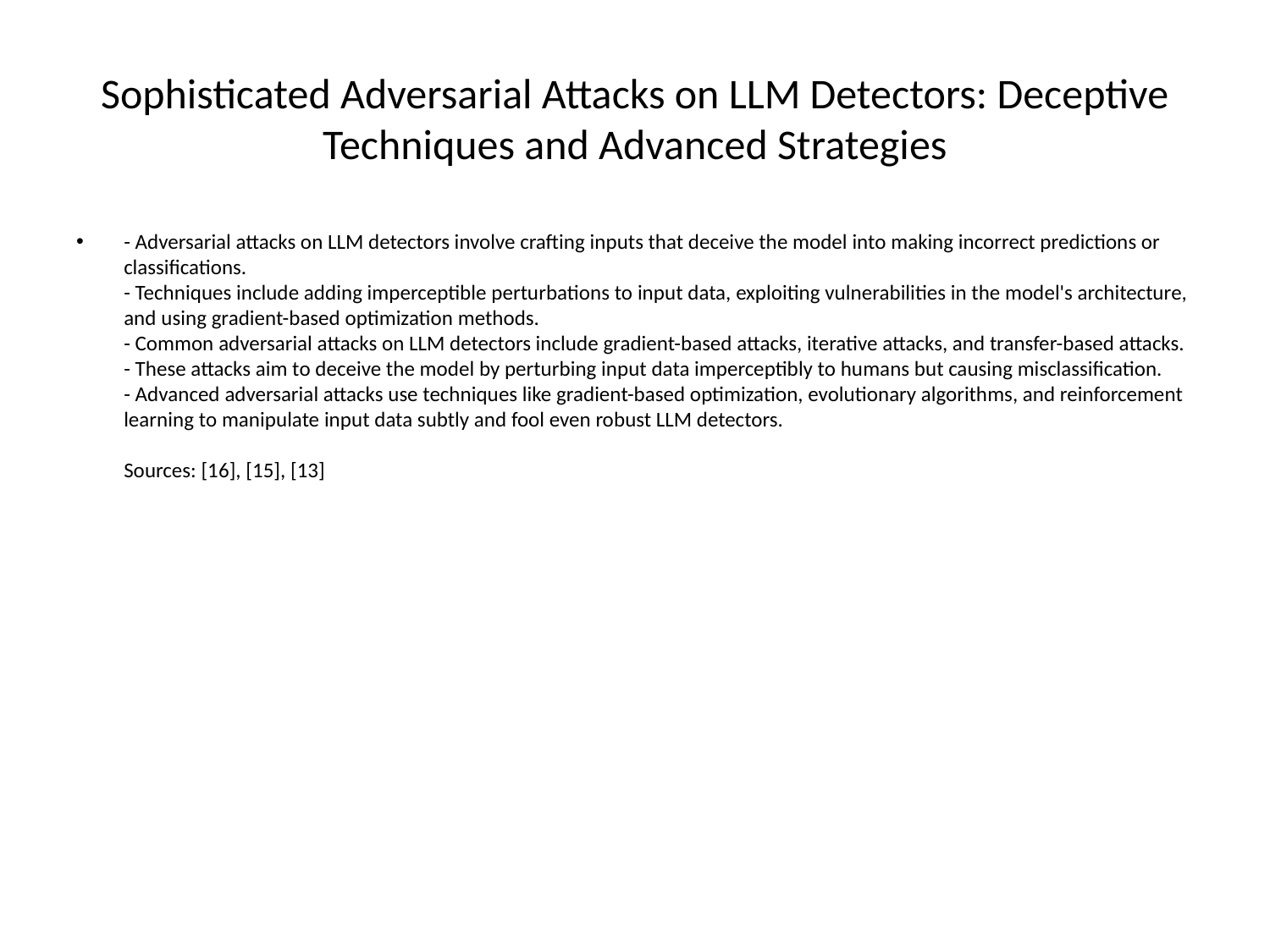

# Sophisticated Adversarial Attacks on LLM Detectors: Deceptive Techniques and Advanced Strategies
- Adversarial attacks on LLM detectors involve crafting inputs that deceive the model into making incorrect predictions or classifications.
- Techniques include adding imperceptible perturbations to input data, exploiting vulnerabilities in the model's architecture, and using gradient-based optimization methods.
- Common adversarial attacks on LLM detectors include gradient-based attacks, iterative attacks, and transfer-based attacks.
- These attacks aim to deceive the model by perturbing input data imperceptibly to humans but causing misclassification.
- Advanced adversarial attacks use techniques like gradient-based optimization, evolutionary algorithms, and reinforcement learning to manipulate input data subtly and fool even robust LLM detectors.
Sources: [16], [15], [13]